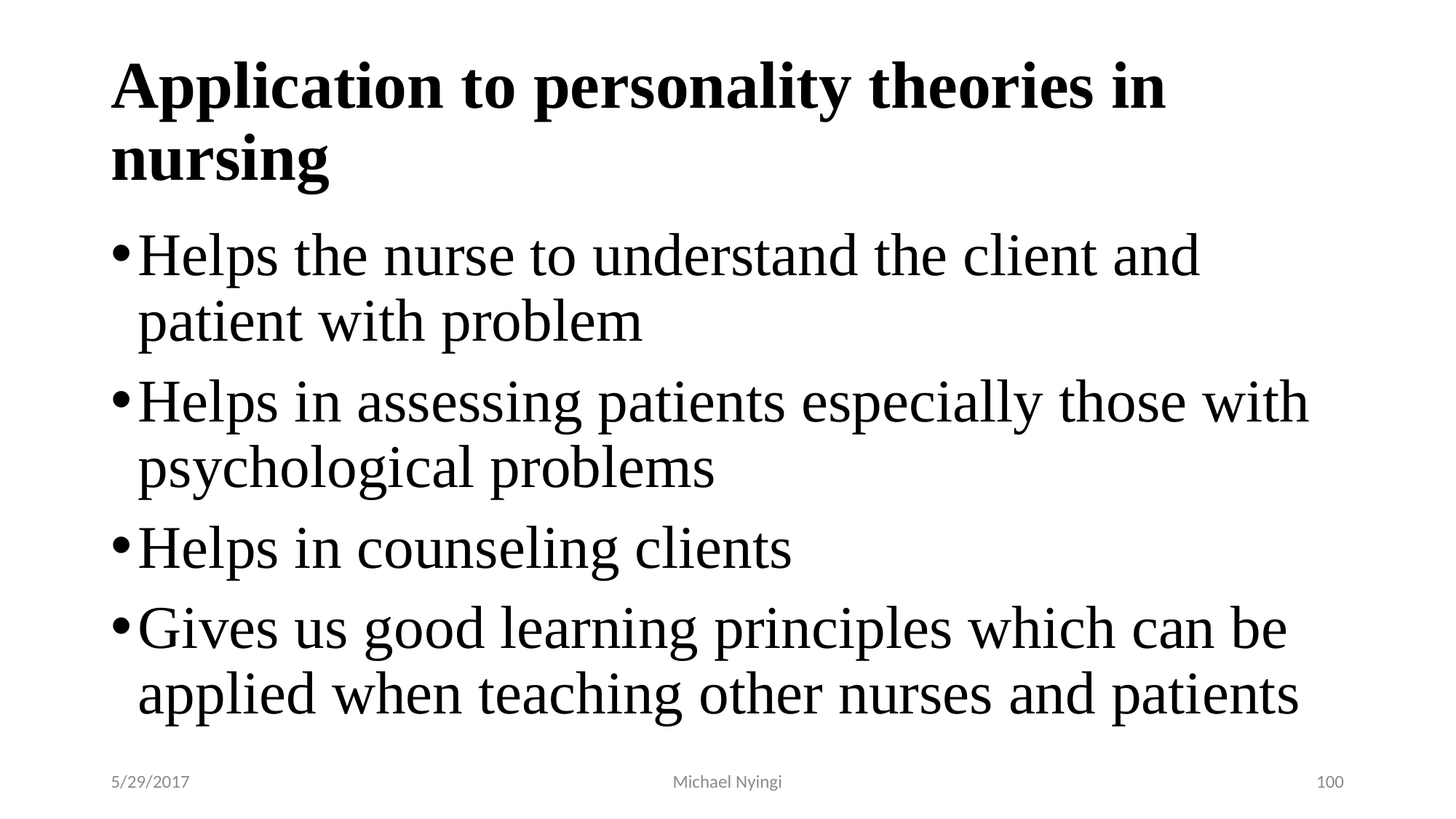

# Application to personality theories in nursing
Helps the nurse to understand the client and patient with problem
Helps in assessing patients especially those with psychological problems
Helps in counseling clients
Gives us good learning principles which can be applied when teaching other nurses and patients

5/29/2017
Michael Nyingi
100